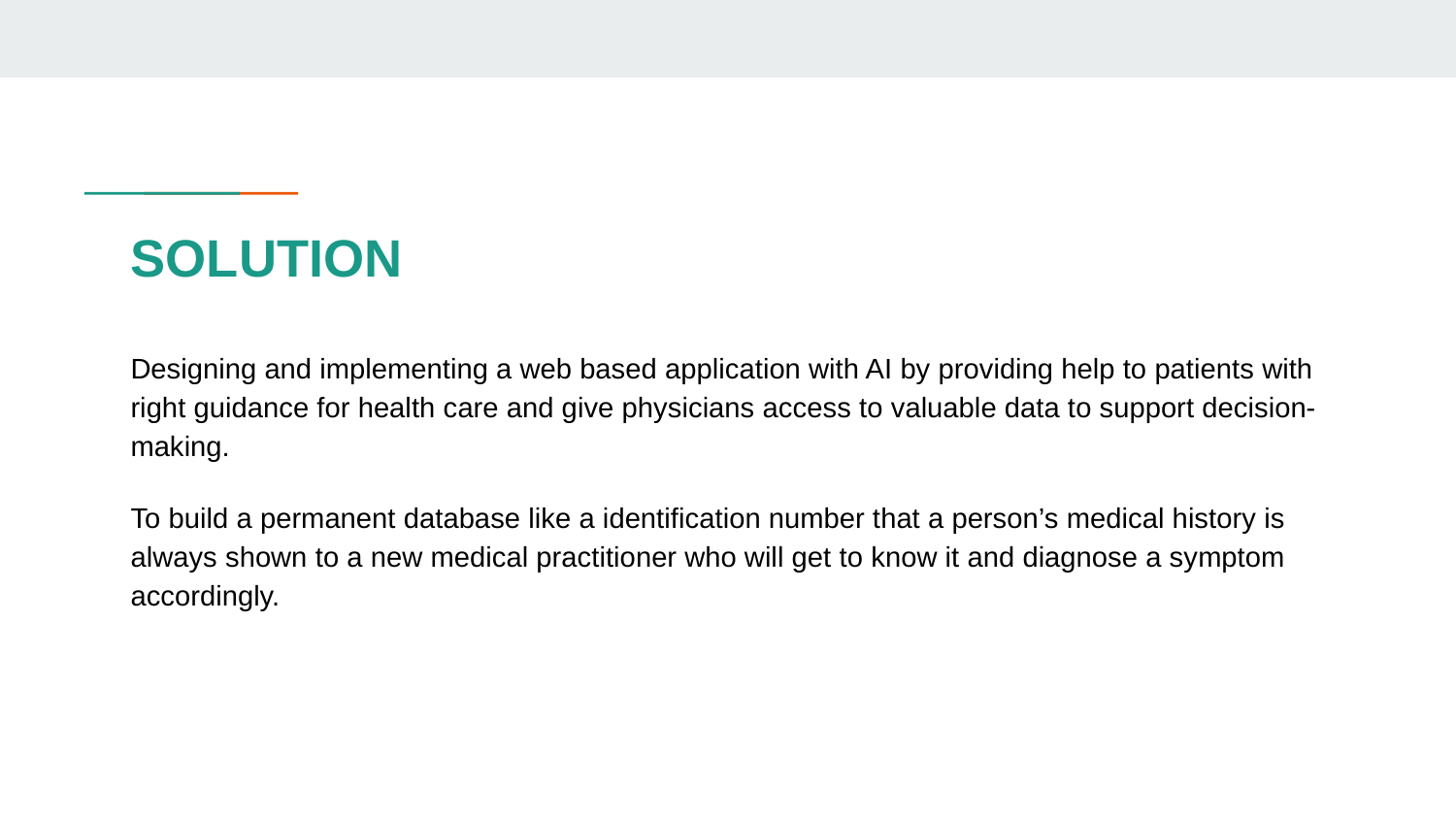

# SOLUTION
Designing and implementing a web based application with AI by providing help to patients with right guidance for health care and give physicians access to valuable data to support decision-making.
To build a permanent database like a identification number that a person’s medical history is always shown to a new medical practitioner who will get to know it and diagnose a symptom accordingly.